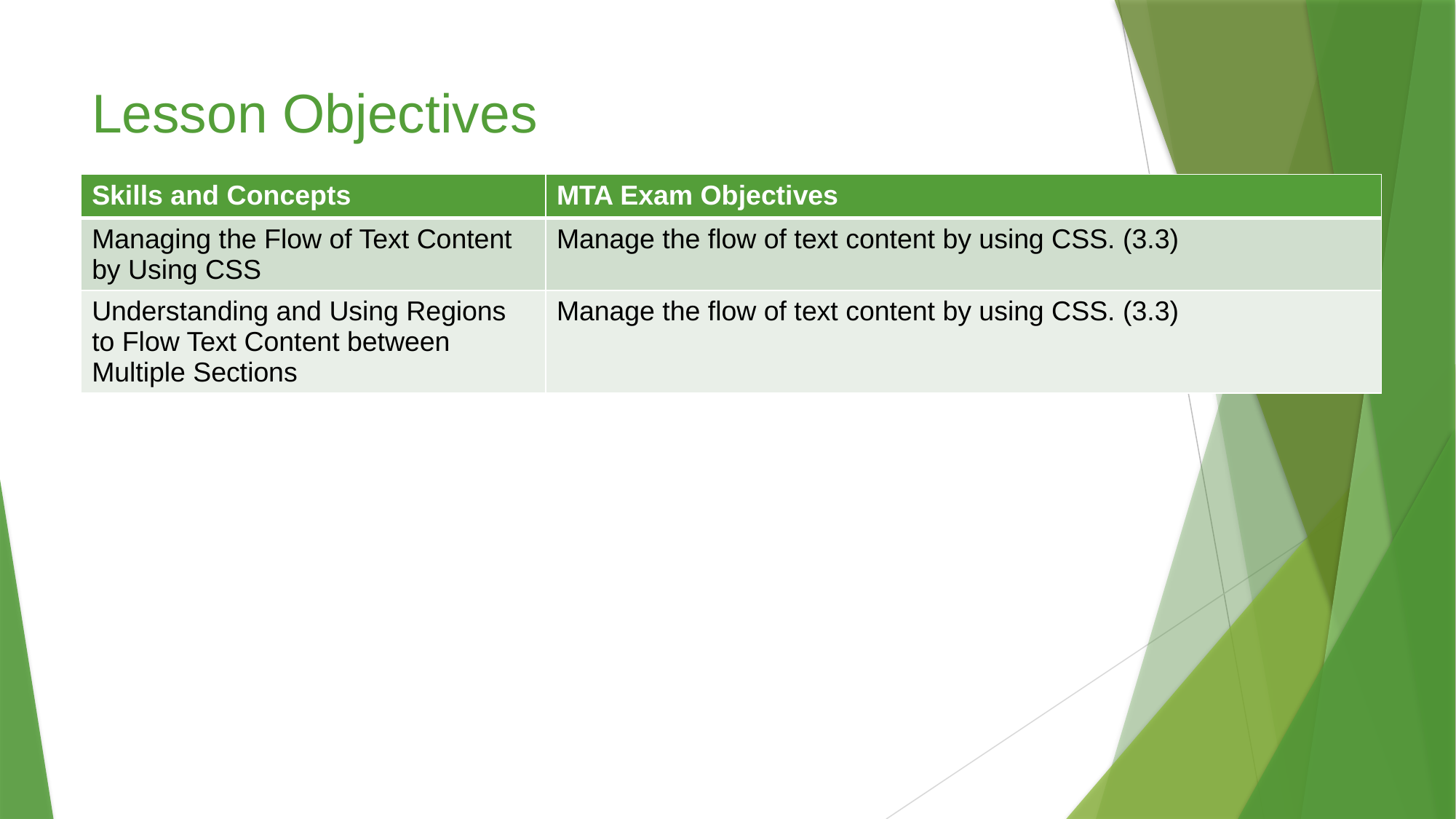

# Lesson Objectives
| Skills and Concepts | MTA Exam Objectives |
| --- | --- |
| Managing the Flow of Text Content by Using CSS | Manage the flow of text content by using CSS. (3.3) |
| Understanding and Using Regions to Flow Text Content between Multiple Sections | Manage the flow of text content by using CSS. (3.3) |